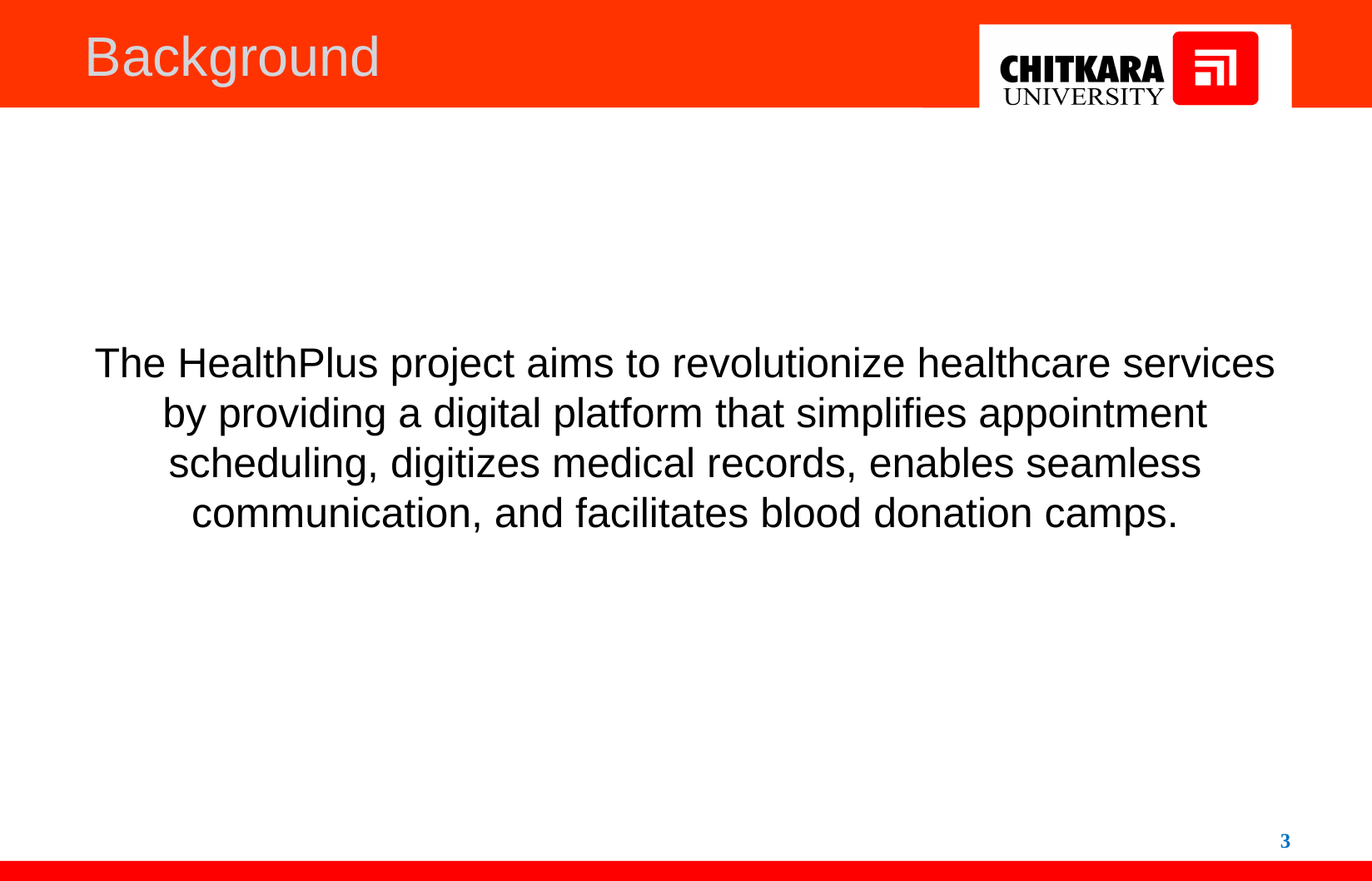

# Background
The HealthPlus project aims to revolutionize healthcare services by providing a digital platform that simplifies appointment scheduling, digitizes medical records, enables seamless communication, and facilitates blood donation camps.
3